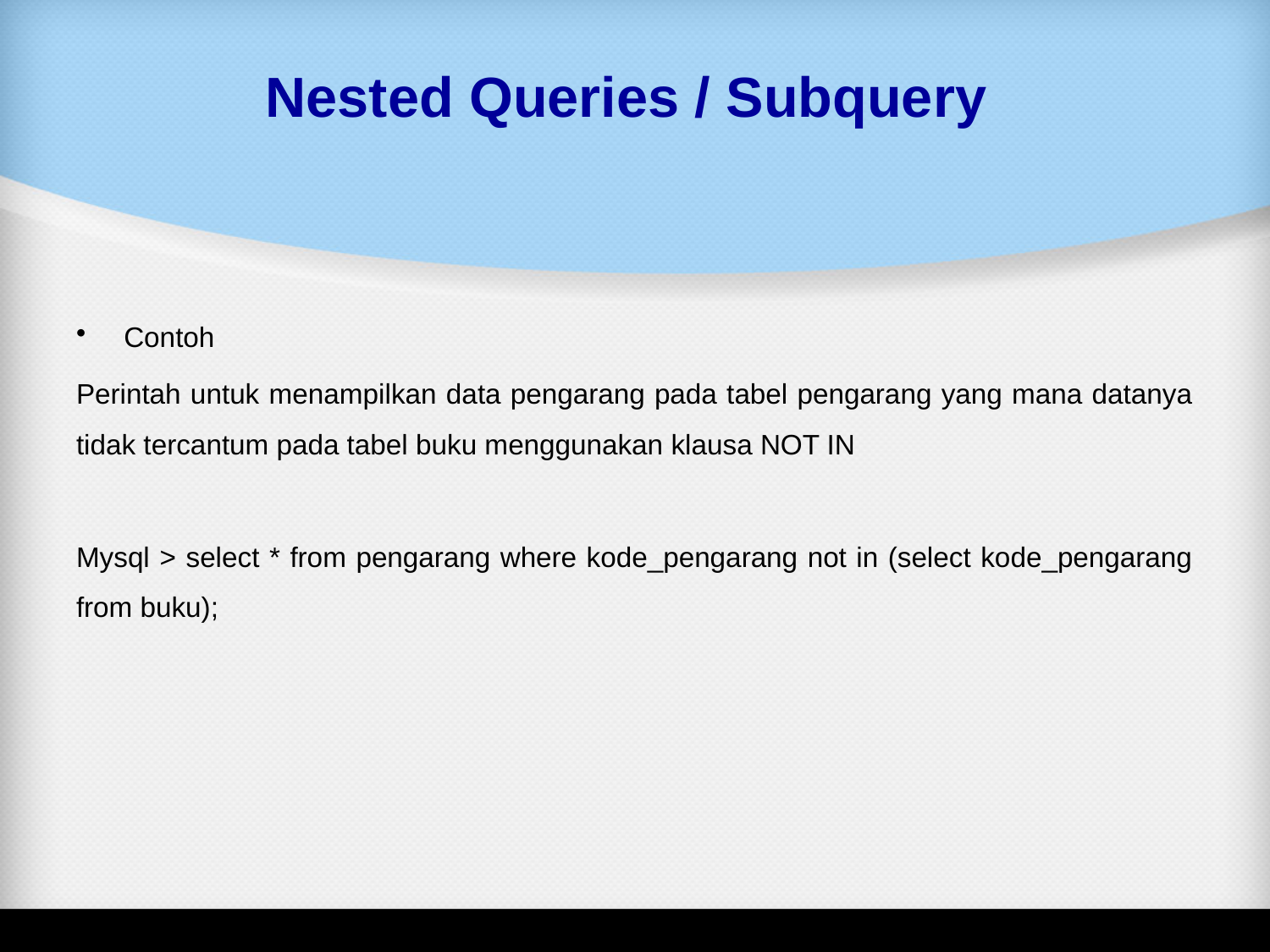

# Nested Queries / Subquery
Contoh
Perintah untuk menampilkan data pengarang pada tabel pengarang yang mana datanya tidak tercantum pada tabel buku menggunakan klausa NOT IN

Mysql > select * from pengarang where kode_pengarang not in (select kode_pengarang from buku);